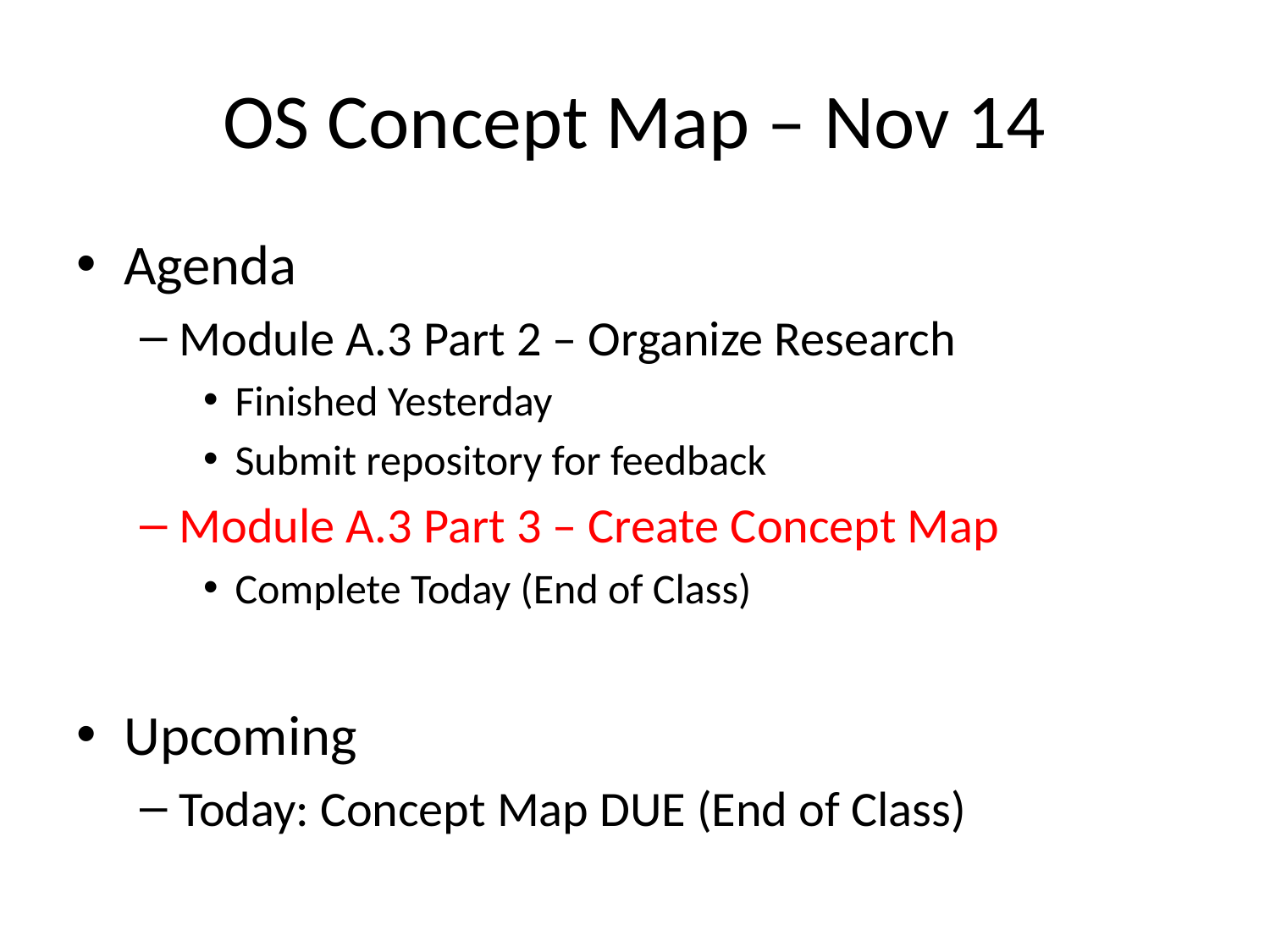

# OS Concept Map – Nov 14
Agenda
Module A.3 Part 2 – Organize Research
Finished Yesterday
Submit repository for feedback
Module A.3 Part 3 – Create Concept Map
Complete Today (End of Class)

Upcoming
Today: Concept Map DUE (End of Class)